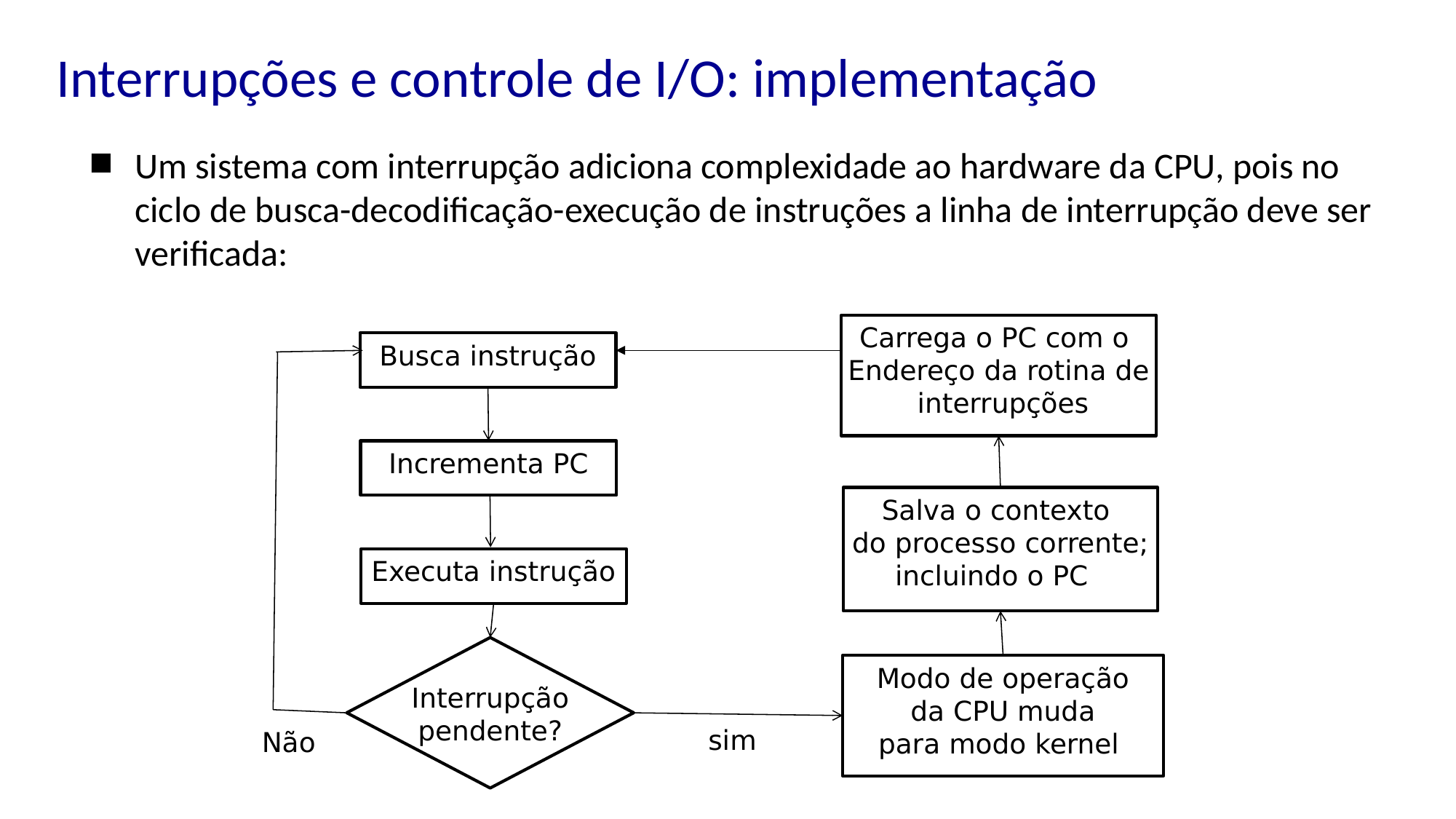

# Interrupções e controle de I/O: implementação
Um sistema com interrupção adiciona complexidade ao hardware da CPU, pois no ciclo de busca-decodificação-execução de instruções a linha de interrupção deve ser verificada:
Carrega o PC com o
Endereço da rotina de
 interrupções
Busca instrução
Incrementa PC
Salva o contexto
do processo corrente;
incluindo o PC
Executa instrução
Interrupção
pendente?
Modo de operação
da CPU muda
para modo kernel
sim
Não